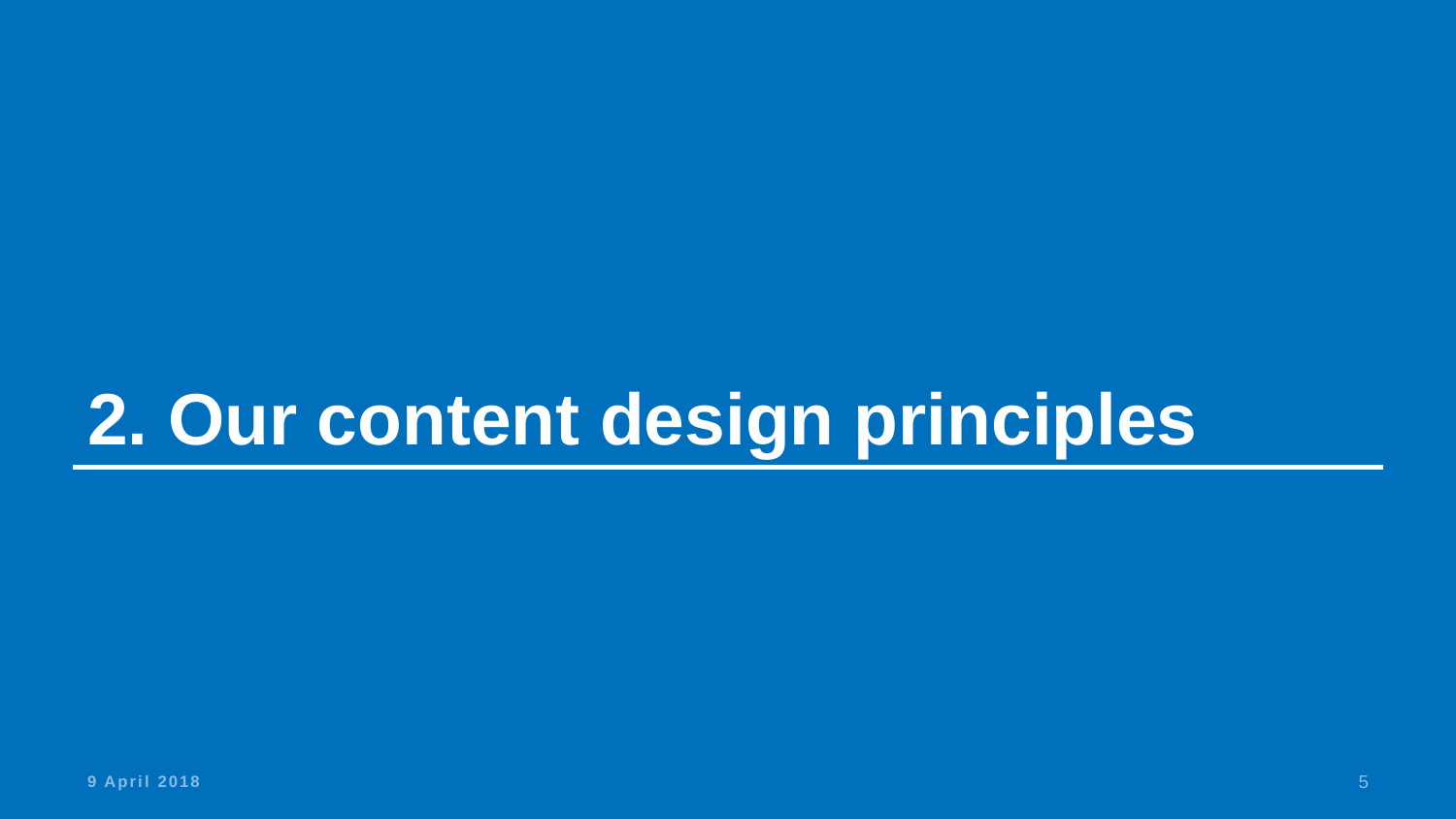

# 2. Our content design principles
9 April 2018

5